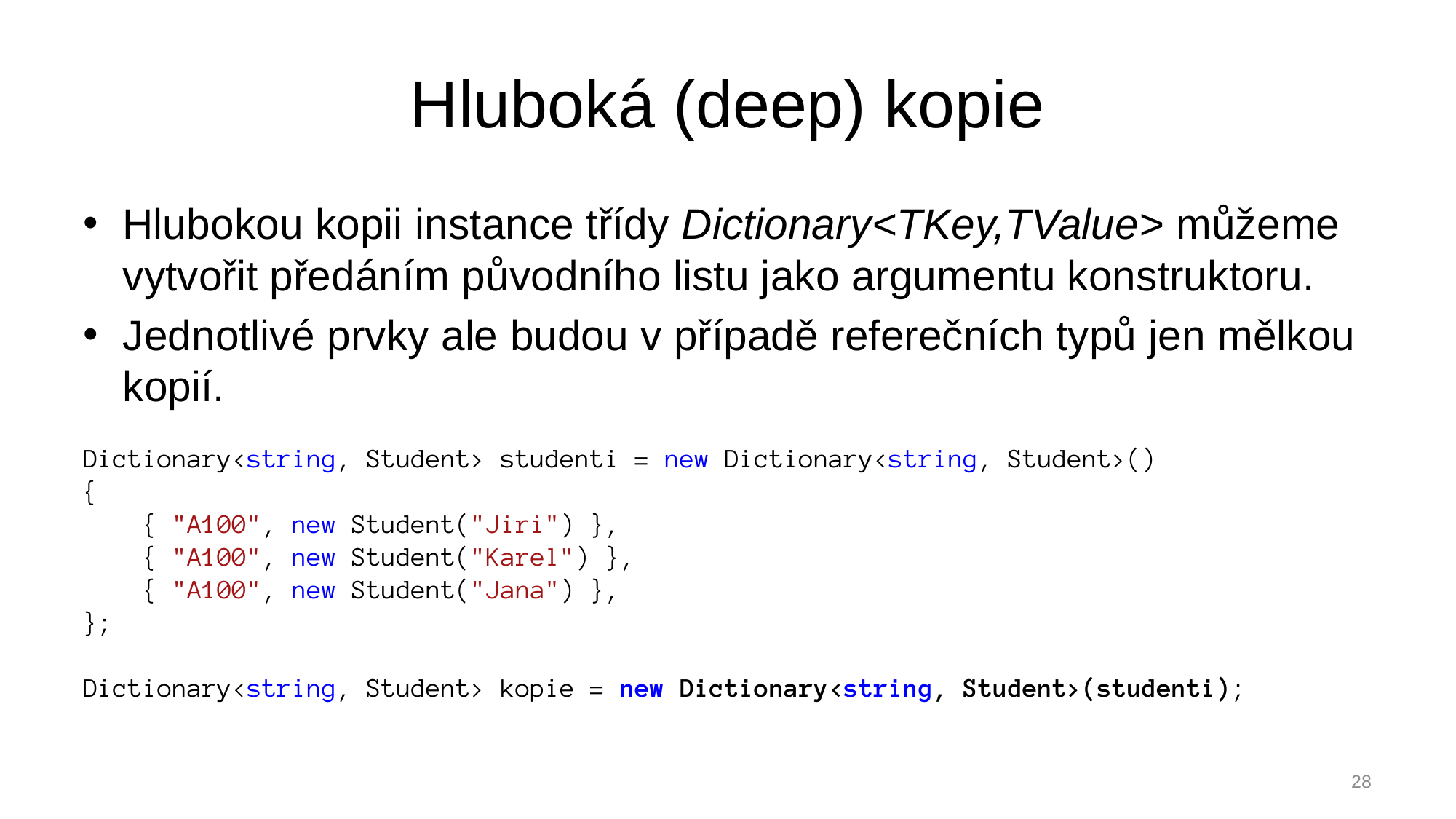

# Hluboká (deep) kopie
Hlubokou kopii instance třídy Dictionary<TKey,TValue> můžeme vytvořit předáním původního listu jako argumentu konstruktoru.
Jednotlivé prvky ale budou v případě referečních typů jen mělkou kopií.
Dictionary<string, Student> studenti = new Dictionary<string, Student>()
{
    { "A100", new Student("Jiri") },
    { "A100", new Student("Karel") },
    { "A100", new Student("Jana") },
};

Dictionary<string, Student> kopie = new Dictionary<string, Student>(studenti);
28